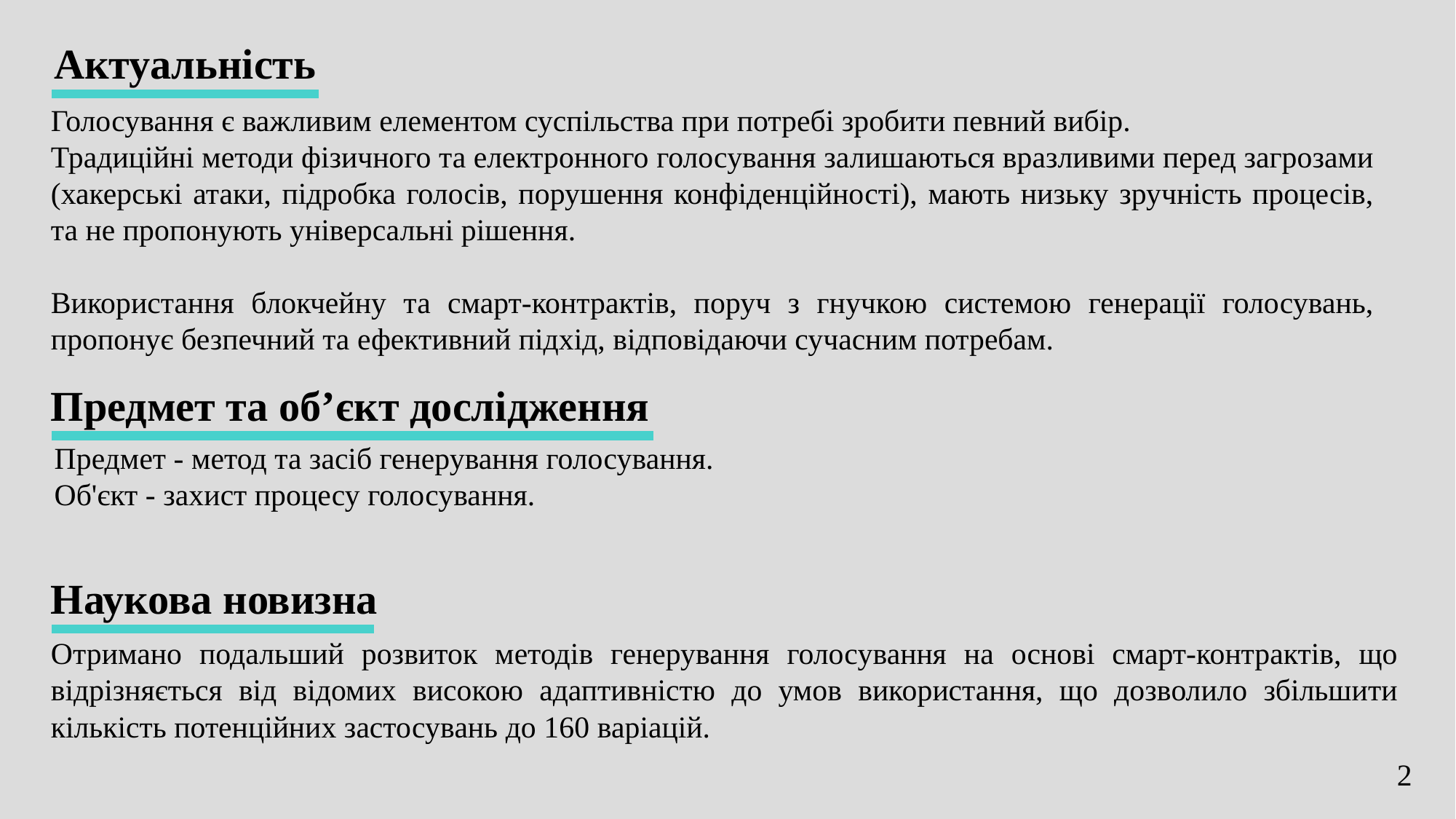

Актуальність
Голосування є важливим елементом суспільства при потребі зробити певний вибір.
Традиційні методи фізичного та електронного голосування залишаються вразливими перед загрозами (хакерські атаки, підробка голосів, порушення конфіденційності), мають низьку зручність процесів, та не пропонують універсальні рішення.

Використання блокчейну та смарт-контрактів, поруч з гнучкою системою генерації голосувань, пропонує безпечний та ефективний підхід, відповідаючи сучасним потребам.
Предмет та об’єкт дослідження
Предмет - метод та засіб генерування голосування.
Об'єкт - захист процесу голосування.
Наукова новизна
Отримано подальший розвиток методів генерування голосування на основі смарт-контрактів, що відрізняється від відомих високою адаптивністю до умов використання, що дозволило збільшити кількість потенційних застосувань до 160 варіацій.
2